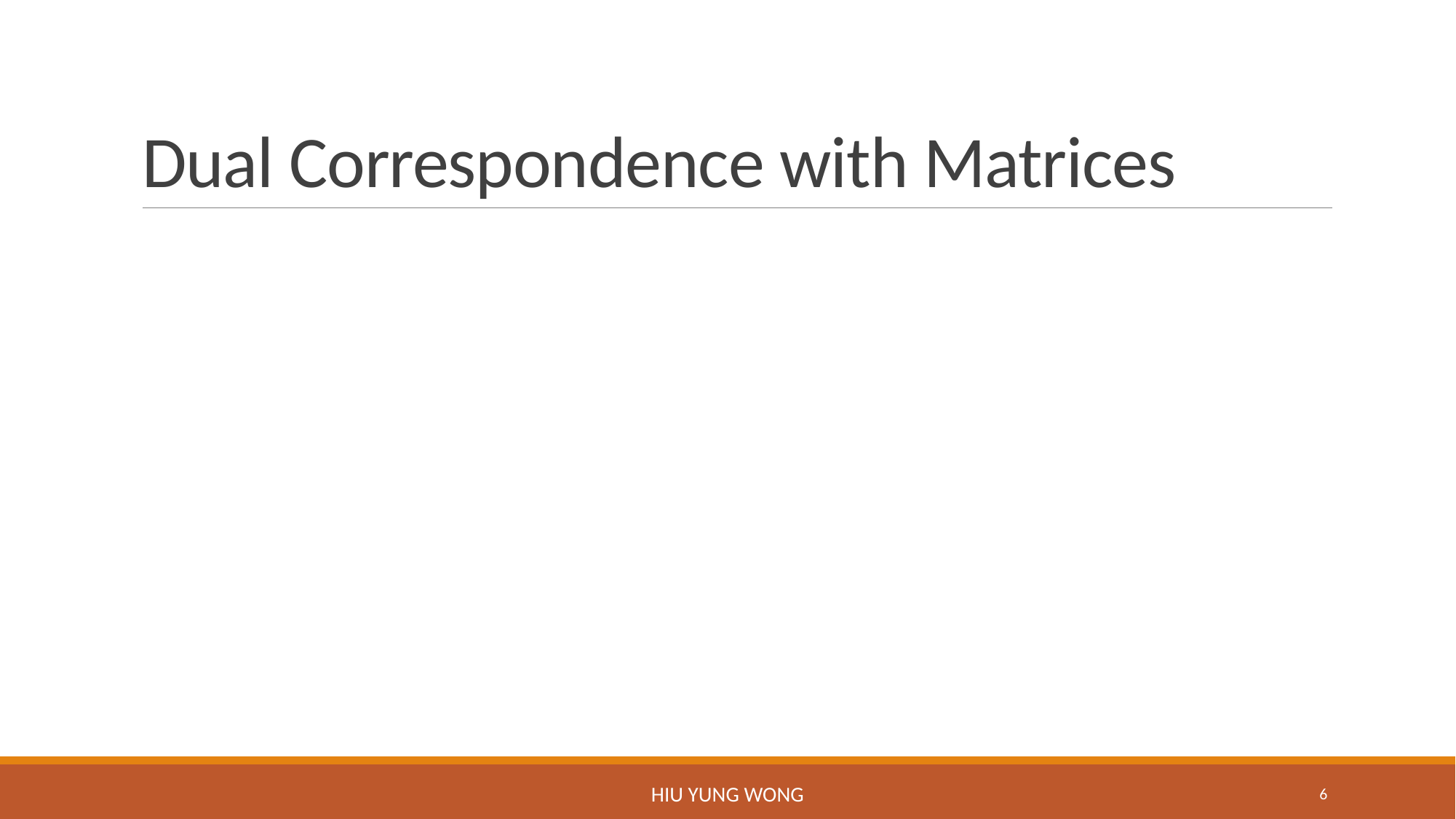

# Dual Correspondence with Matrices
Hiu Yung Wong
6